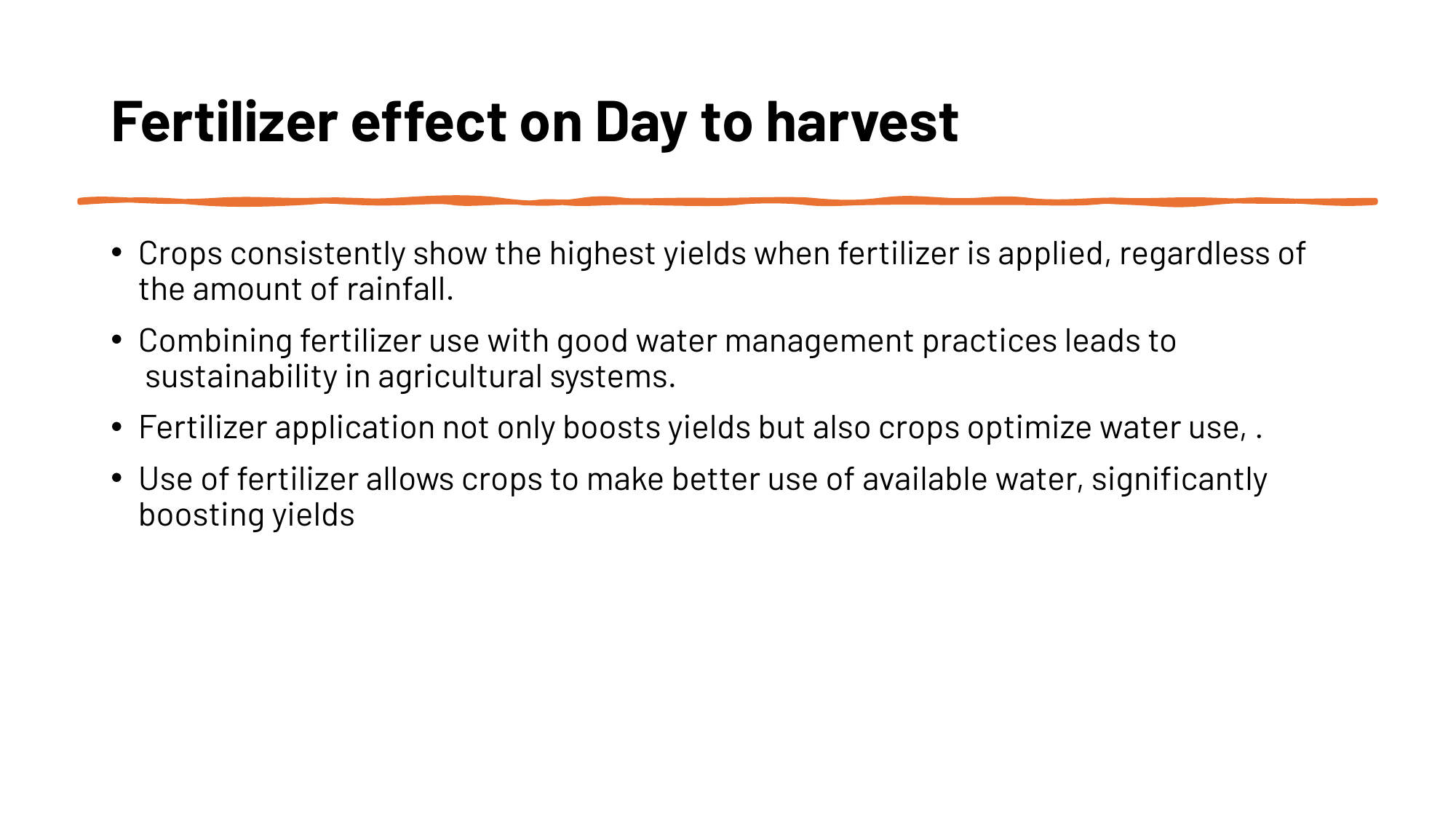

# Fertilizer effect on Day to harvest

Crops consistently show the highest yields when fertilizer is applied, regardless of the amount of rainfall.
Combining fertilizer use with good water management practices leads to  sustainability in agricultural systems.
Fertilizer application not only boosts yields but also crops optimize water use, .
Use of fertilizer allows crops to make better use of available water, significantly boosting yields